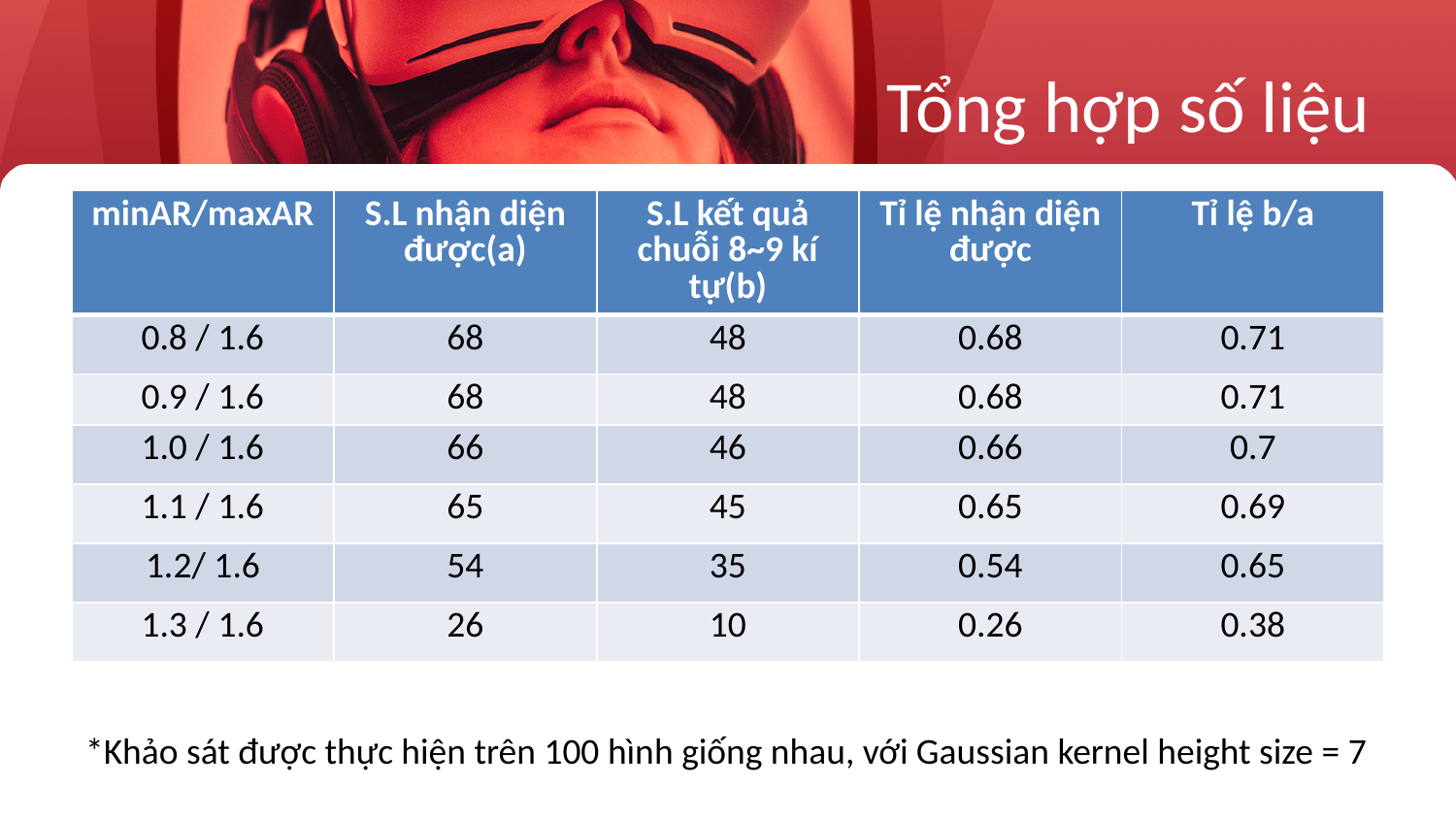

# Tổng hợp số liệu
| minAR/maxAR | S.L nhận diện được(a) | S.L kết quả chuỗi 8~9 kí tự(b) | Tỉ lệ nhận diện được | Tỉ lệ b/a |
| --- | --- | --- | --- | --- |
| 0.8 / 1.6 | 68 | 48 | 0.68 | 0.71 |
| 0.9 / 1.6 | 68 | 48 | 0.68 | 0.71 |
| 1.0 / 1.6 | 66 | 46 | 0.66 | 0.7 |
| 1.1 / 1.6 | 65 | 45 | 0.65 | 0.69 |
| 1.2/ 1.6 | 54 | 35 | 0.54 | 0.65 |
| 1.3 / 1.6 | 26 | 10 | 0.26 | 0.38 |
*Khảo sát được thực hiện trên 100 hình giống nhau, với Gaussian kernel height size = 7